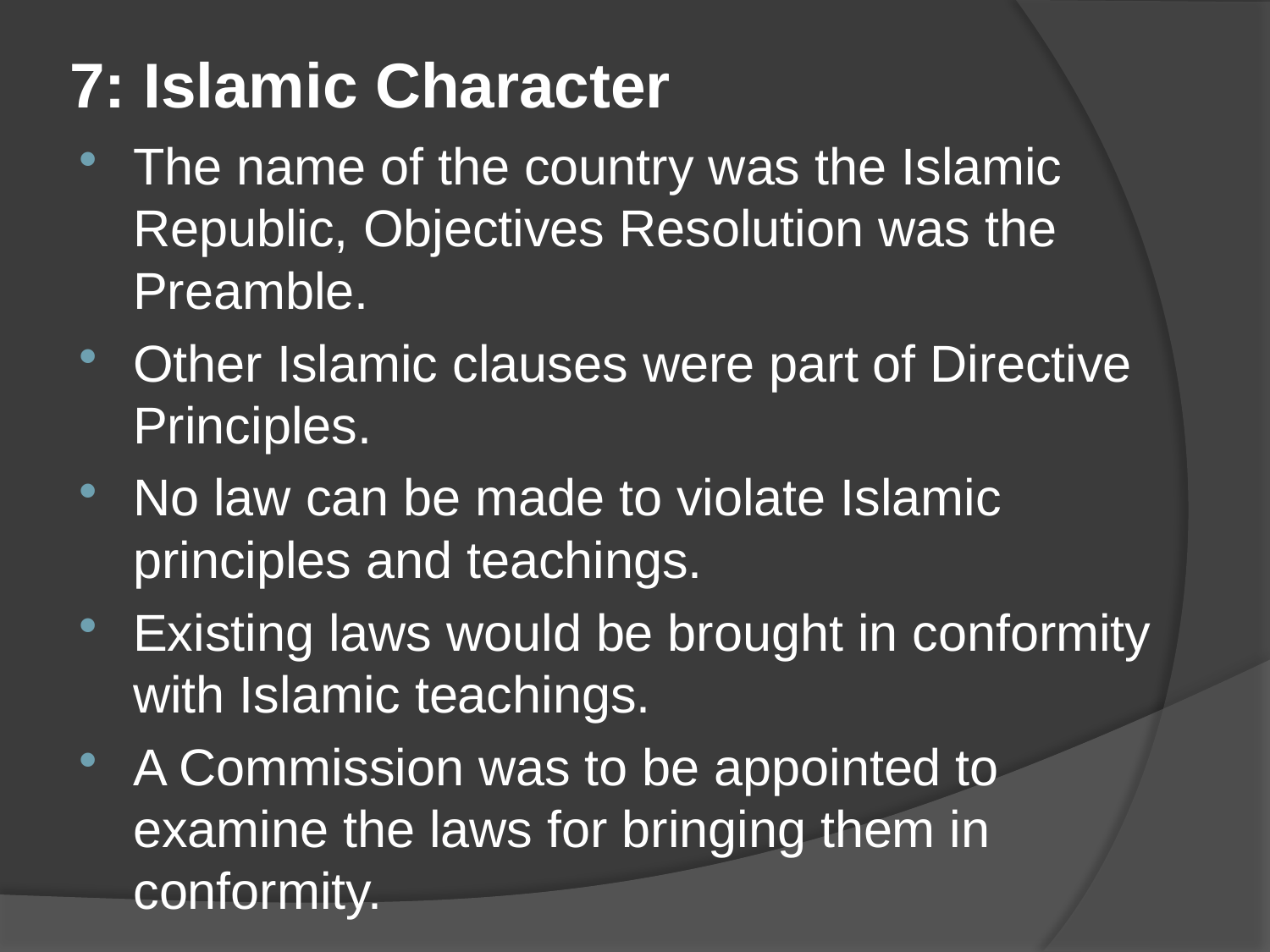

# 7: Islamic Character
The name of the country was the Islamic Republic, Objectives Resolution was the Preamble.
Other Islamic clauses were part of Directive Principles.
No law can be made to violate Islamic principles and teachings.
Existing laws would be brought in conformity with Islamic teachings.
A Commission was to be appointed to examine the laws for bringing them in conformity.